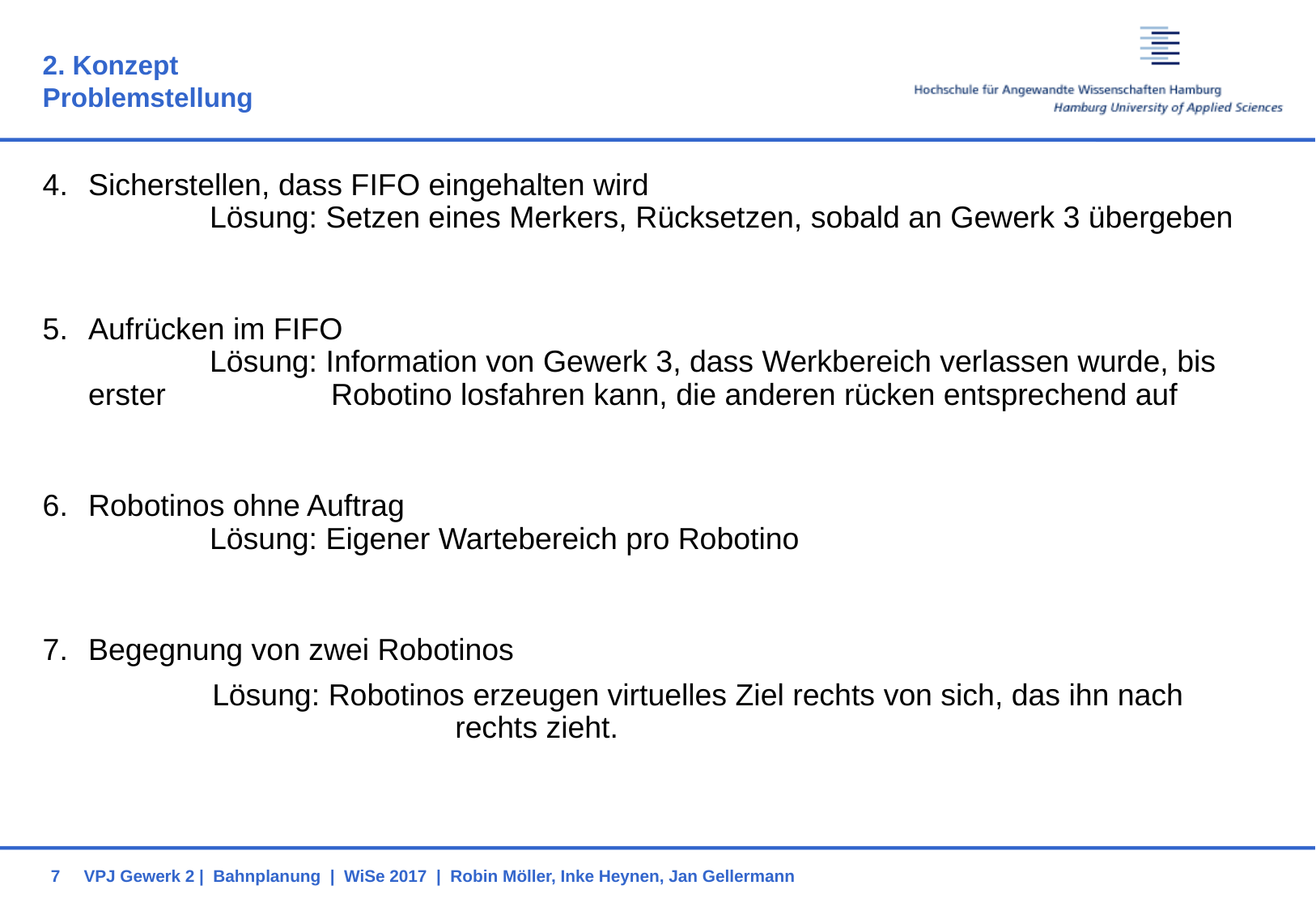

# 2. Konzept Problemstellung
Sicherstellen, dass FIFO eingehalten wird
	Lösung: Setzen eines Merkers, Rücksetzen, sobald an Gewerk 3 übergeben

Aufrücken im FIFO
	Lösung: Information von Gewerk 3, dass Werkbereich verlassen wurde, bis erster 		Robotino losfahren kann, die anderen rücken entsprechend auf

Robotinos ohne Auftrag
	Lösung: Eigener Wartebereich pro Robotino

Begegnung von zwei Robotinos
	Lösung: Robotinos erzeugen virtuelles Ziel rechts von sich, das ihn nach  			rechts zieht.

7
VPJ Gewerk 2 |  Bahnplanung  |  WiSe 2017  |  Robin Möller, Inke Heynen, Jan Gellermann